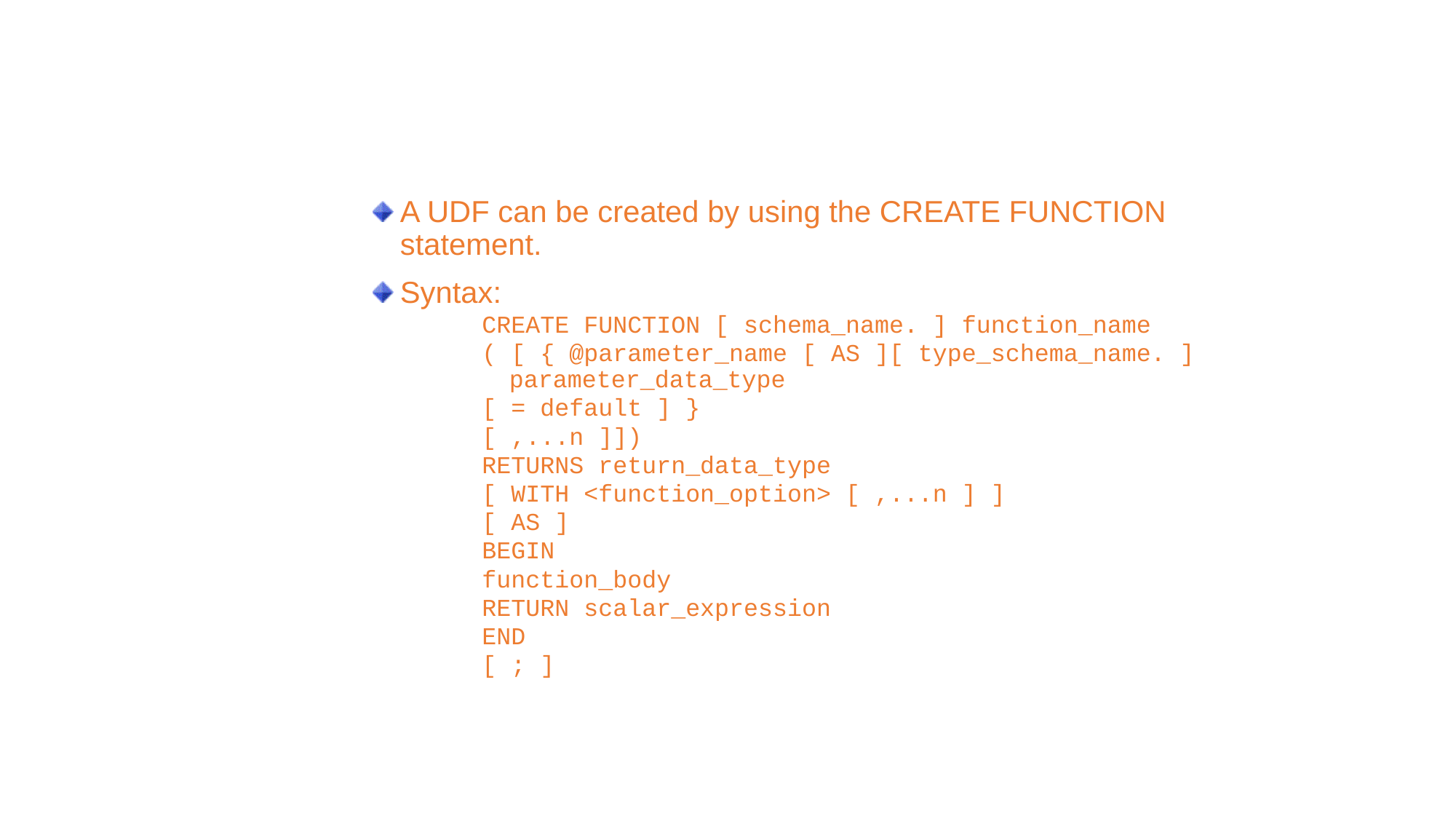

Creating UDFs (Contd.)
A UDF can be created by using the CREATE FUNCTION statement.
Syntax:
CREATE FUNCTION [ schema_name. ] function_name
( [ { @parameter_name [ AS ][ type_schema_name. ] parameter_data_type
[ = default ] }
[ ,...n ]])
RETURNS return_data_type
[ WITH <function_option> [ ,...n ] ]
[ AS ]
BEGIN
function_body
RETURN scalar_expression
END
[ ; ]